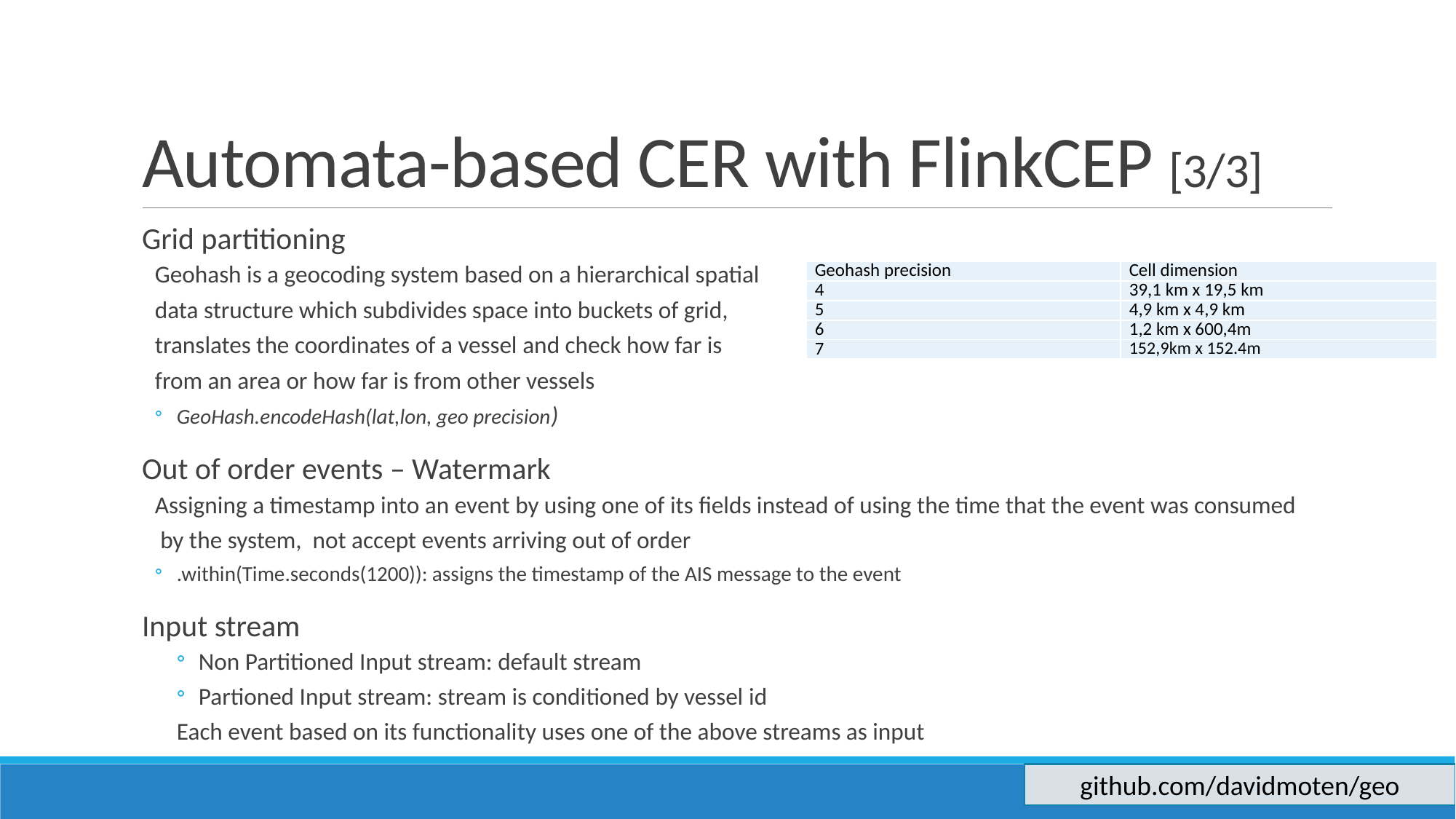

# Automata-based CER with FlinkCEP [3/3]
Grid partitioning
Geohash is a geocoding system based on a hierarchical spatial
data structure which subdivides space into buckets of grid,
translates the coordinates of a vessel and check how far is
from an area or how far is from other vessels
GeoHash.encodeHash(lat,lon, geo precision)
Out of order events – Watermark
Assigning a timestamp into an event by using one of its fields instead of using the time that the event was consumed
 by the system,  not accept events arriving out of order
.within(Time.seconds(1200)): assigns the timestamp of the AIS message to the event
Input stream
Non Partitioned Input stream: default stream
Partioned Input stream: stream is conditioned by vessel id
Each event based on its functionality uses one of the above streams as input

| Geohash precision | Cell dimension |
| --- | --- |
| 4 | 39,1 km x 19,5 km |
| 5 | 4,9 km x 4,9 km |
| 6 | 1,2 km x 600,4m |
| 7 | 152,9km x 152.4m |
github.com/davidmoten/geo